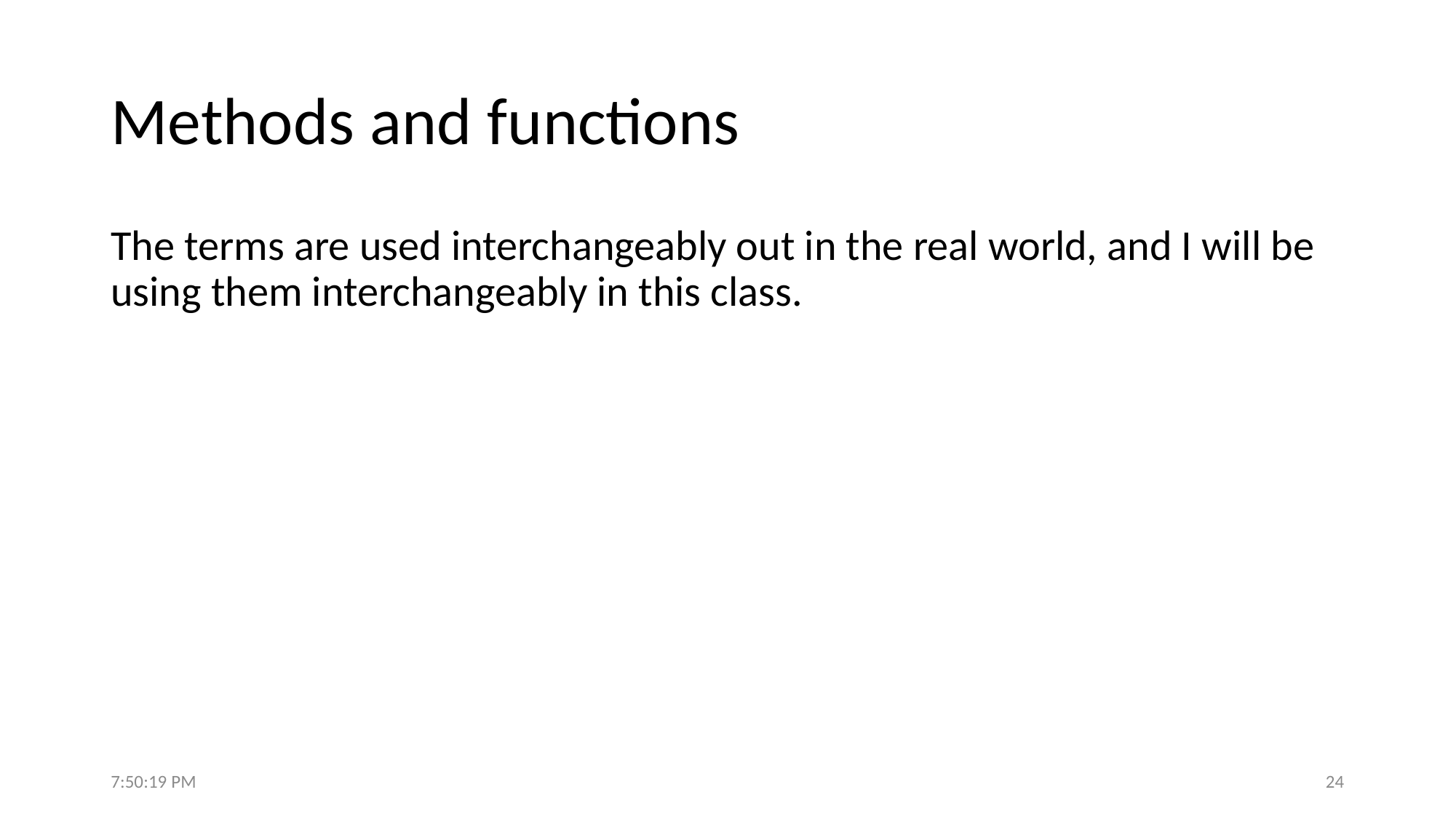

# Methods and functions
The terms are used interchangeably out in the real world, and I will be using them interchangeably in this class.
7:50:19 PM
24